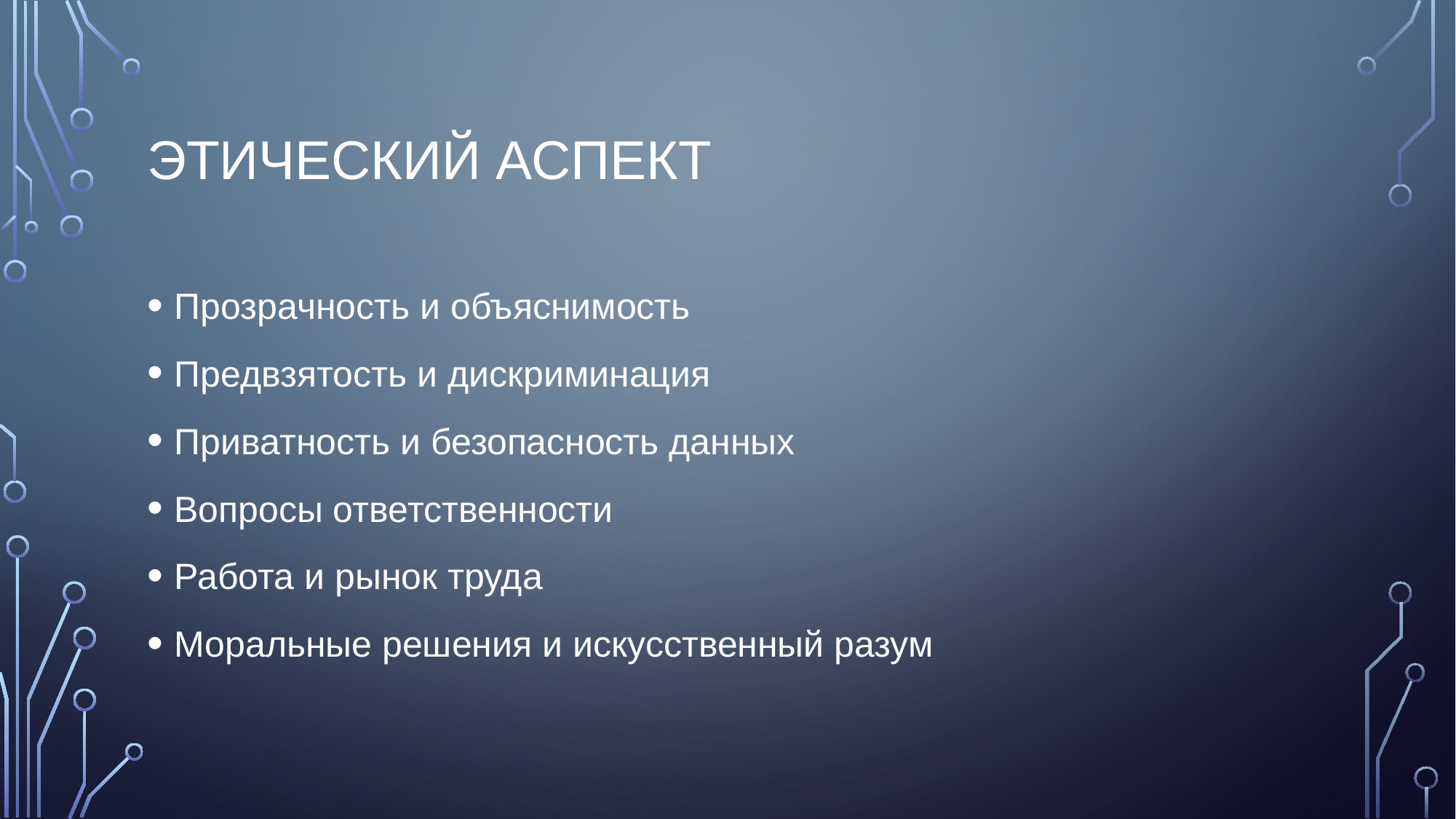

# Этический аспект
Прозрачность и объяснимость
Предвзятость и дискриминация
Приватность и безопасность данных
Вопросы ответственности
Работа и рынок труда
Моральные решения и искусственный разум